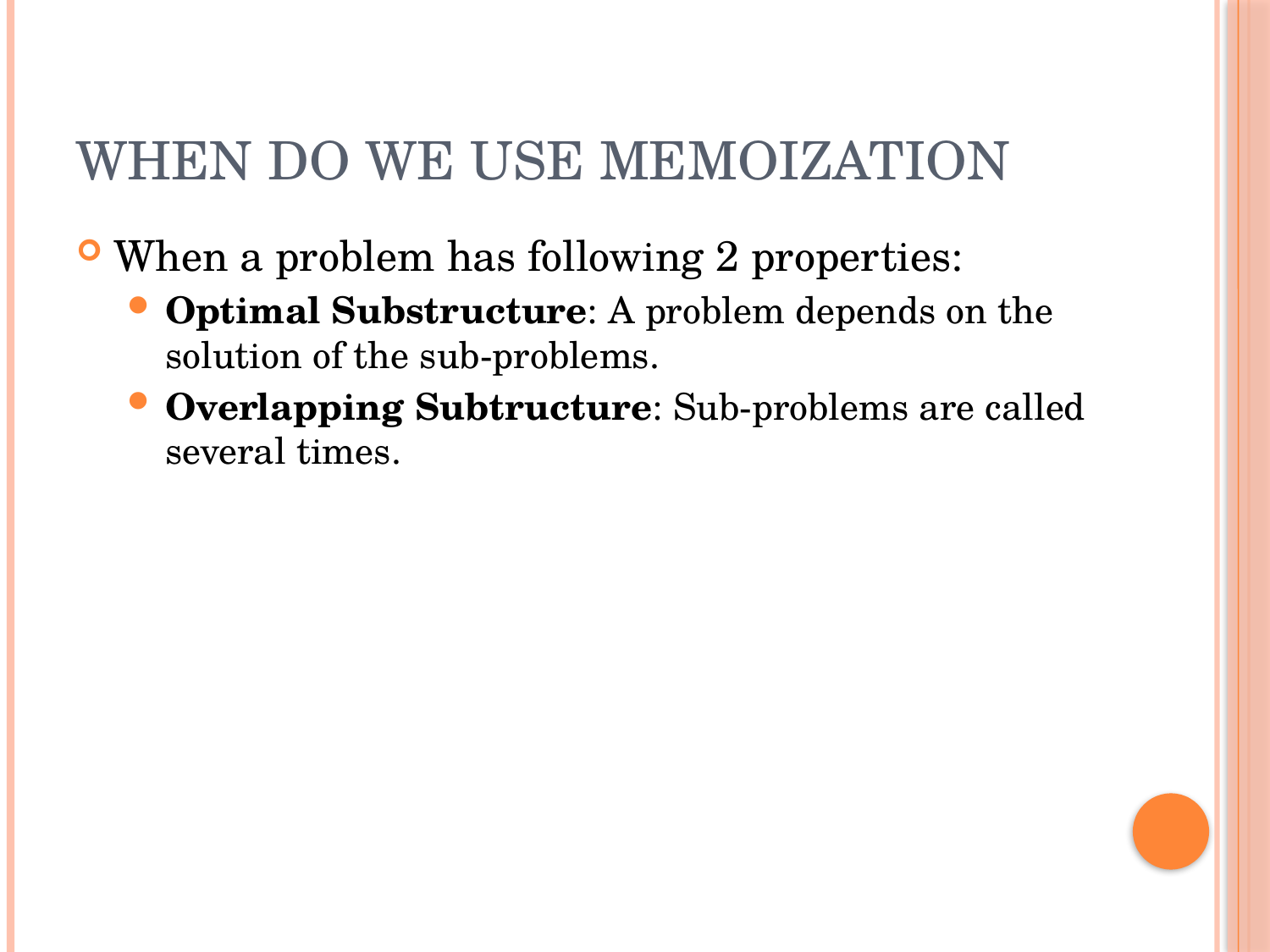

# When do we use memoization
When a problem has following 2 properties:
Optimal Substructure: A problem depends on the solution of the sub-problems.
Overlapping Subtructure: Sub-problems are called several times.